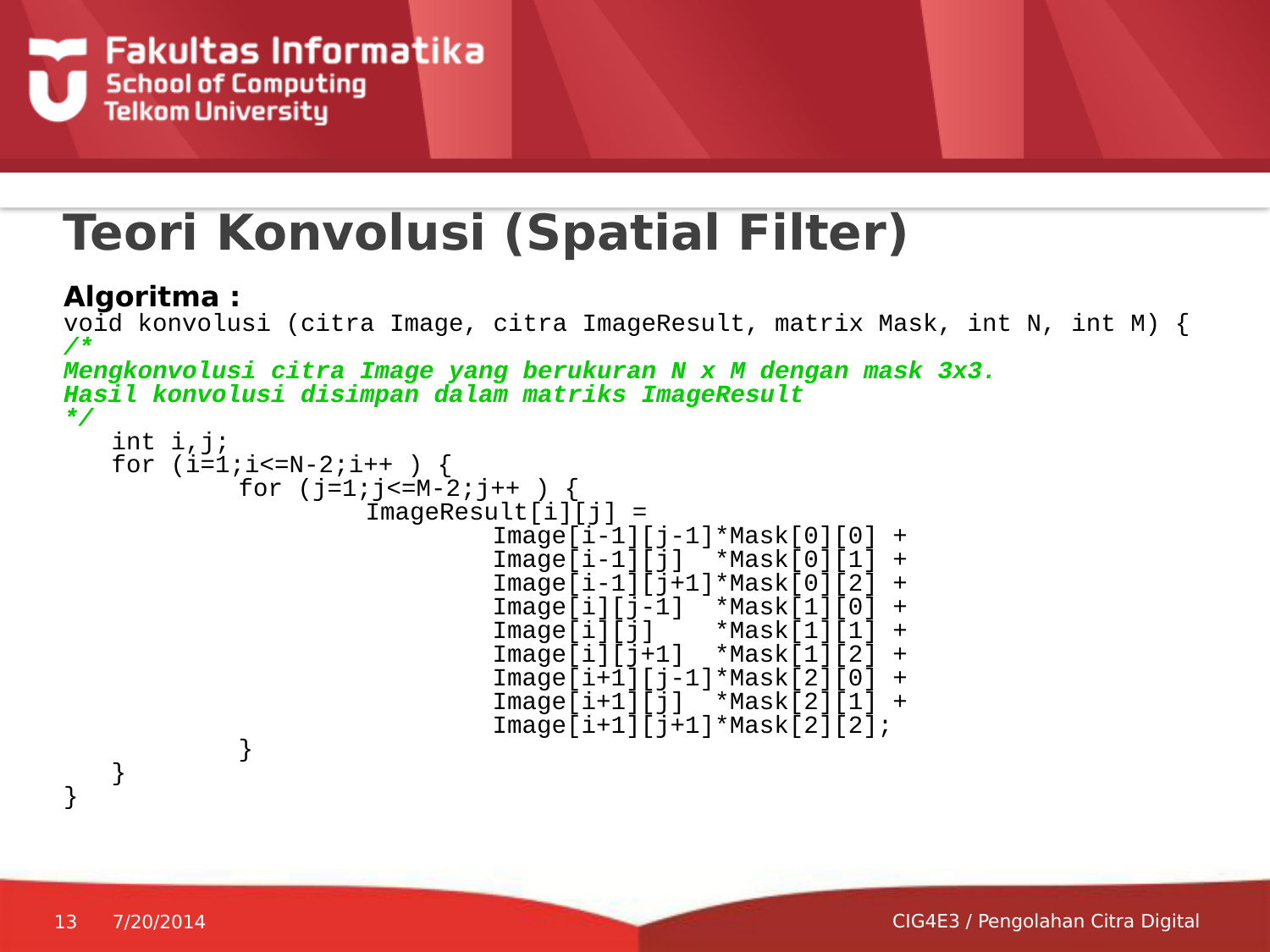

# Teori Konvolusi (Spatial Filter)
Algoritma :
void konvolusi (citra Image, citra ImageResult, matrix Mask, int N, int M) {
/*
Mengkonvolusi citra Image yang berukuran N x M dengan mask 3x3.
Hasil konvolusi disimpan dalam matriks ImageResult
*/
	int i,j;
	for (i=1;i<=N-2;i++ ) {
		for (j=1;j<=M-2;j++ ) {
			ImageResult[i][j] =
				Image[i-1][j-1]*Mask[0][0] +
				Image[i-1][j]  *Mask[0][1] +
				Image[i-1][j+1]*Mask[0][2] +
				Image[i][j-1]  *Mask[1][0] +
				Image[i][j]    *Mask[1][1] +
				Image[i][j+1]  *Mask[1][2] +
				Image[i+1][j-1]*Mask[2][0] +
				Image[i+1][j]  *Mask[2][1] +
				Image[i+1][j+1]*Mask[2][2];
		}
	}
}

13
7/20/2014